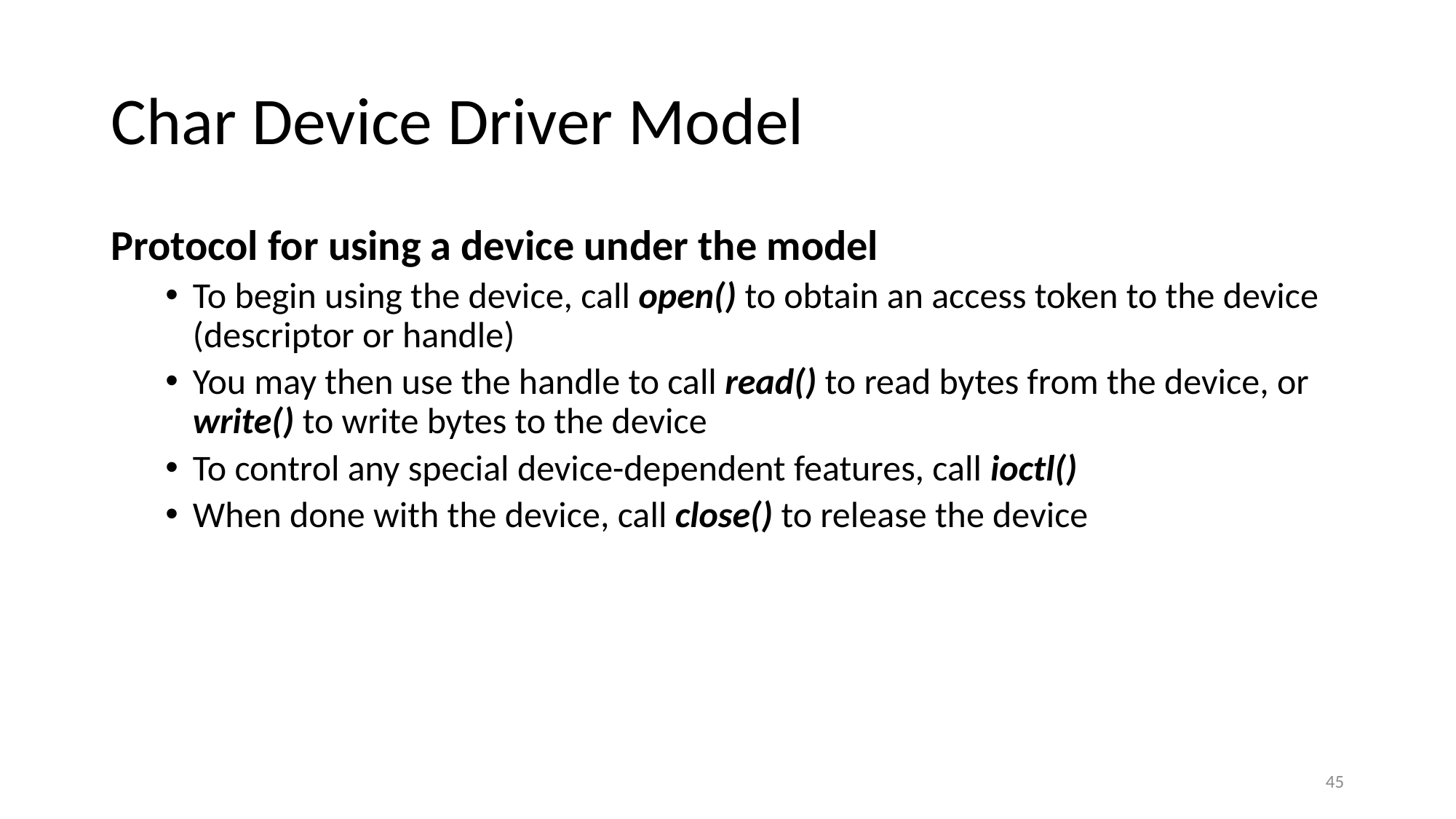

# Char Device Driver Model
Protocol for using a device under the model
To begin using the device, call open() to obtain an access token to the device (descriptor or handle)
You may then use the handle to call read() to read bytes from the device, or write() to write bytes to the device
To control any special device-dependent features, call ioctl()
When done with the device, call close() to release the device

45